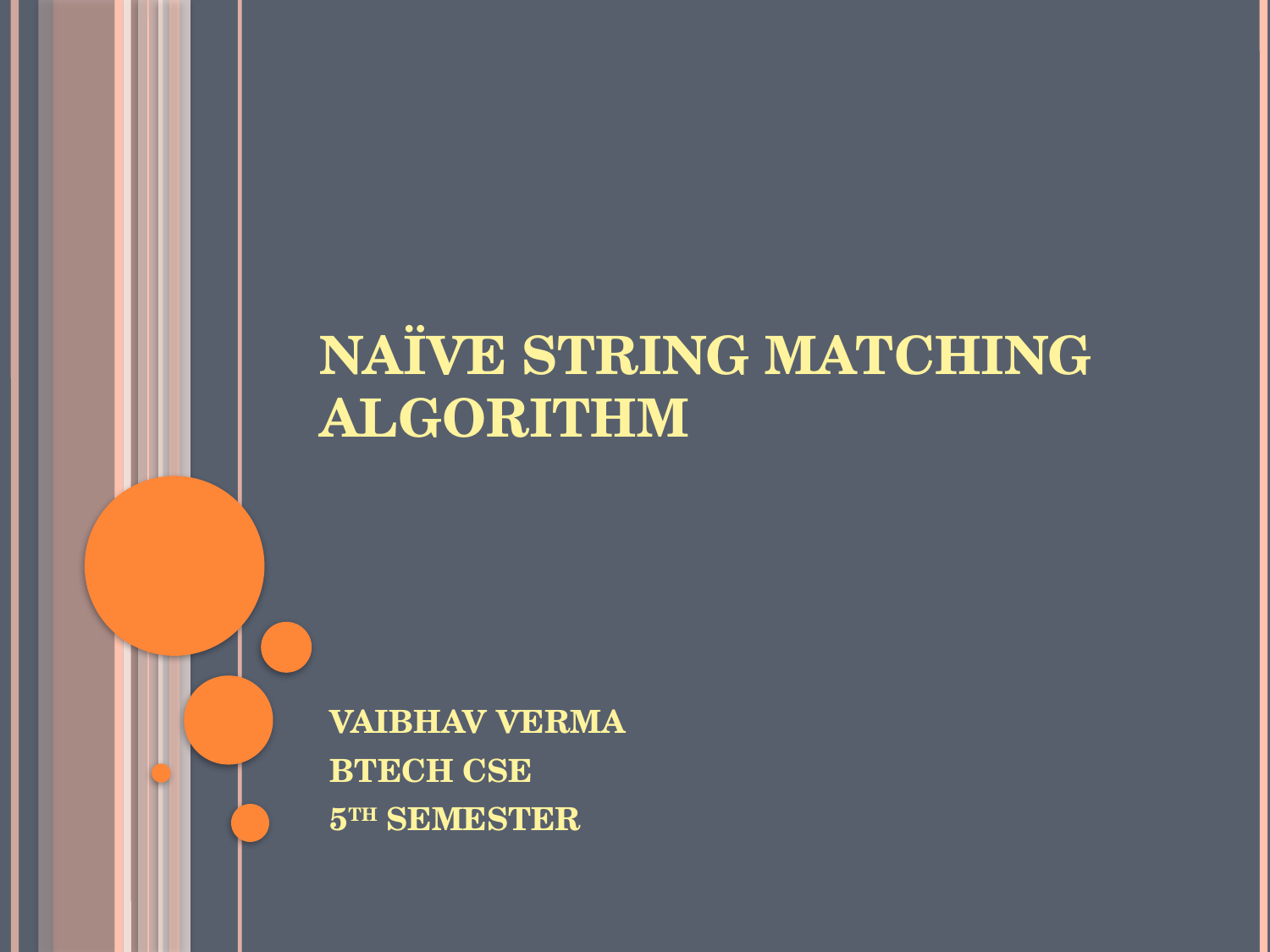

# Naïve String Matching Algorithm
VAIBHAV VERMA
BTECH CSE
5TH SEMESTER